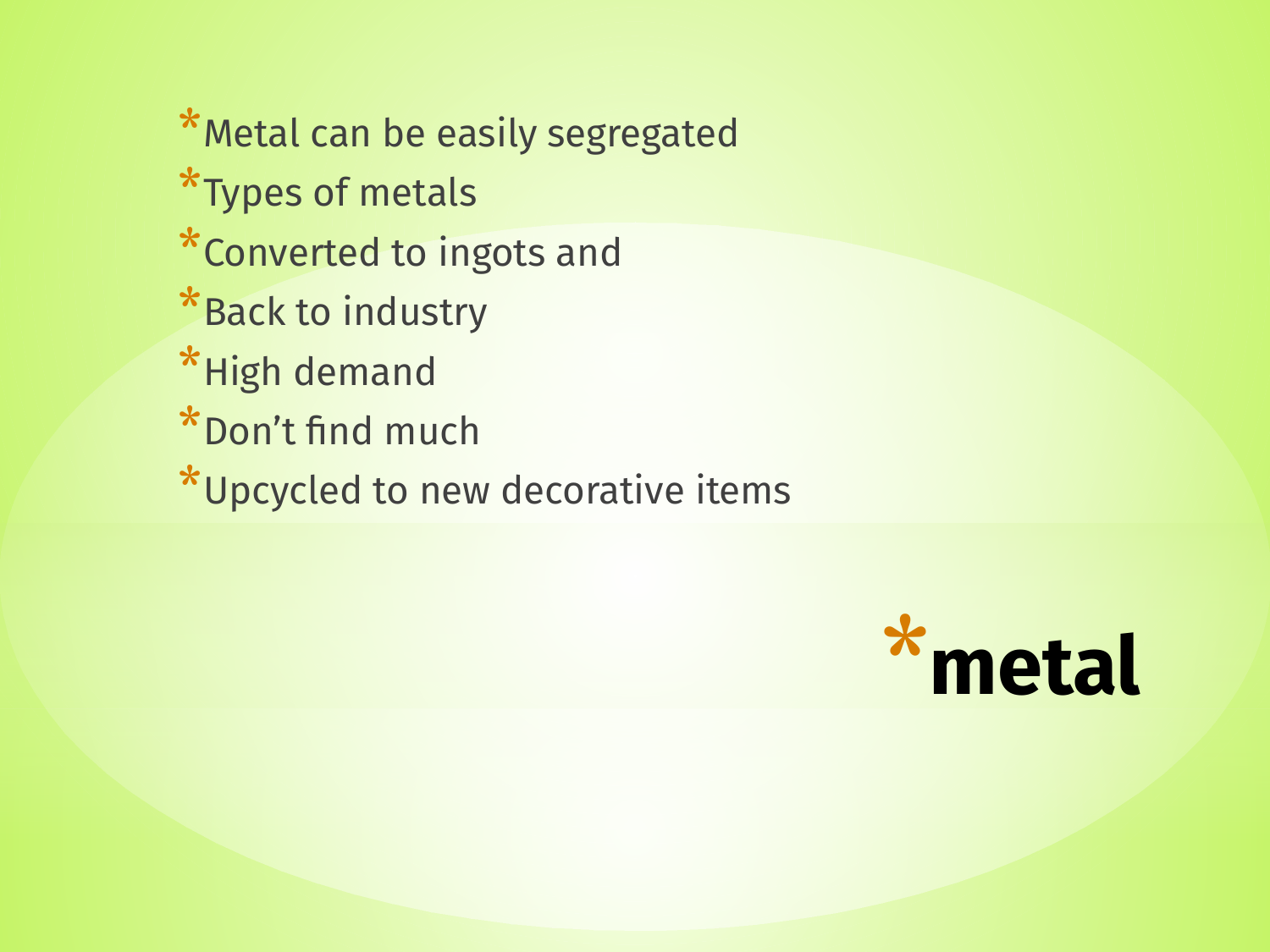

Metal can be easily segregated
Types of metals
Converted to ingots and
Back to industry
High demand
Don’t find much
Upcycled to new decorative items
# metal